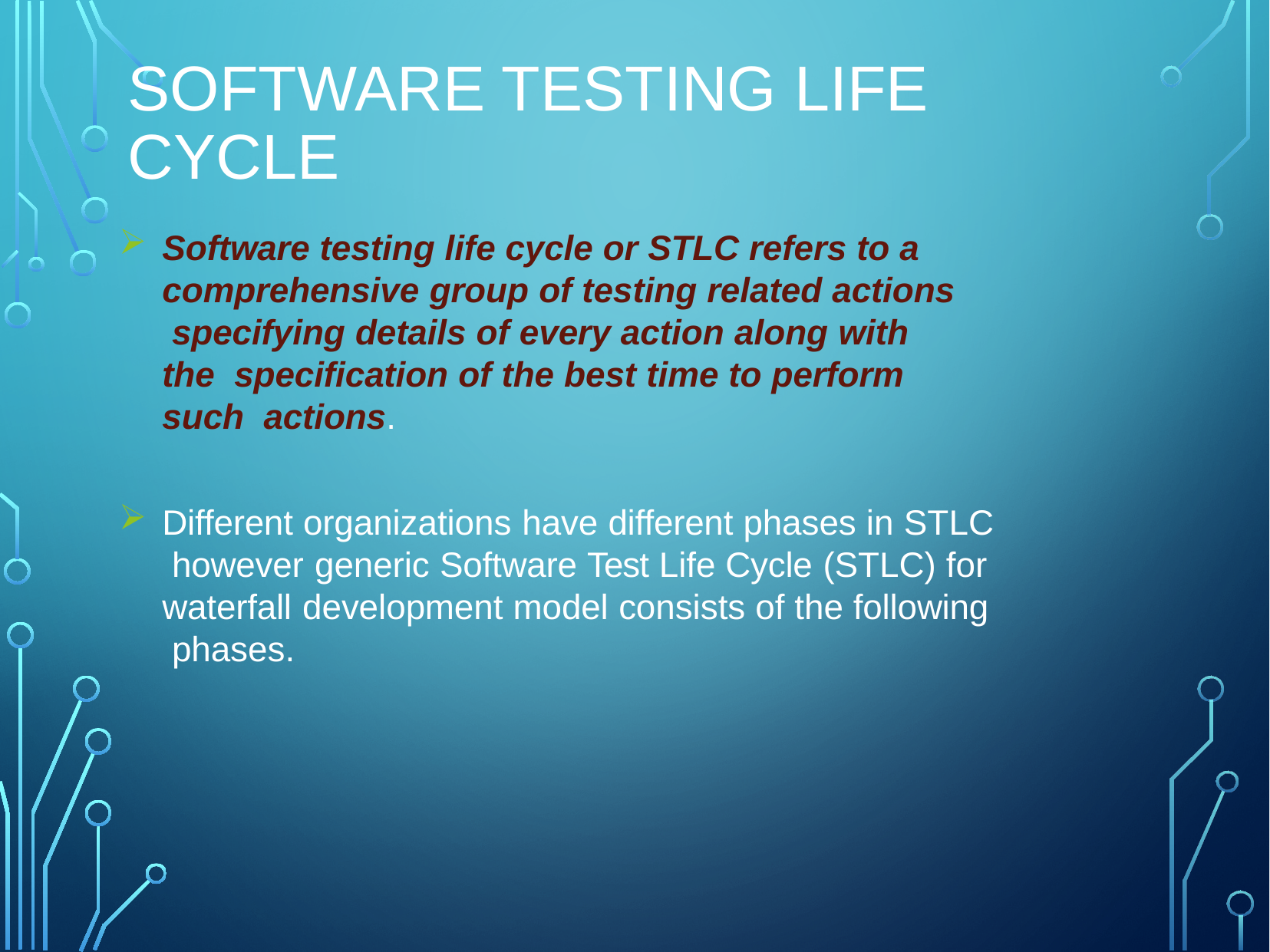

# Software testing life cycle
Software testing life cycle or STLC refers to a  comprehensive group of testing related actions  specifying details of every action along with the  specification of the best time to perform such  actions.

Different organizations have different phases in STLC  however generic Software Test Life Cycle (STLC) for  waterfall development model consists of the following  phases.